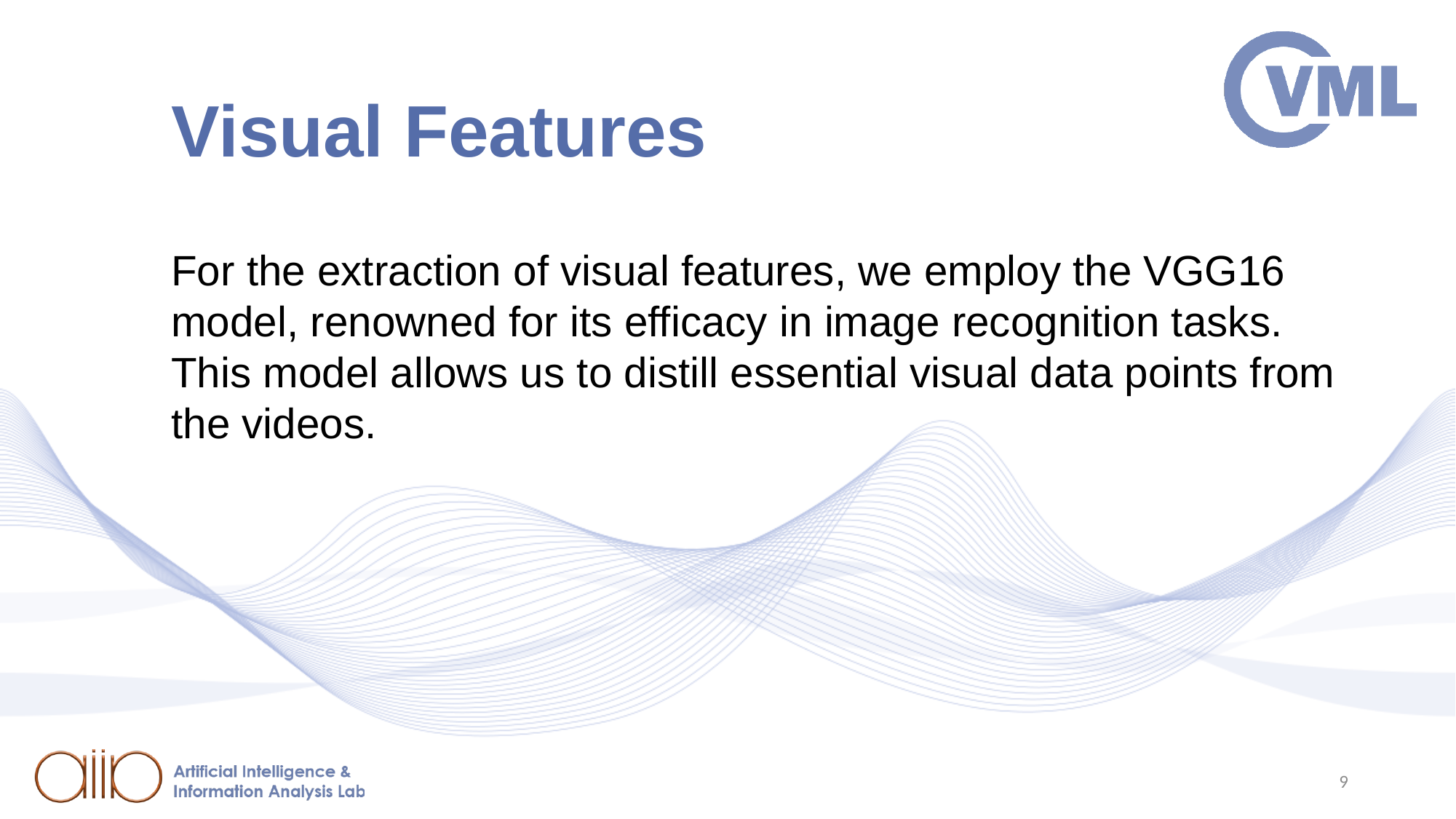

# Visual Features
For the extraction of visual features, we employ the VGG16 model, renowned for its efficacy in image recognition tasks. This model allows us to distill essential visual data points from the videos.

9